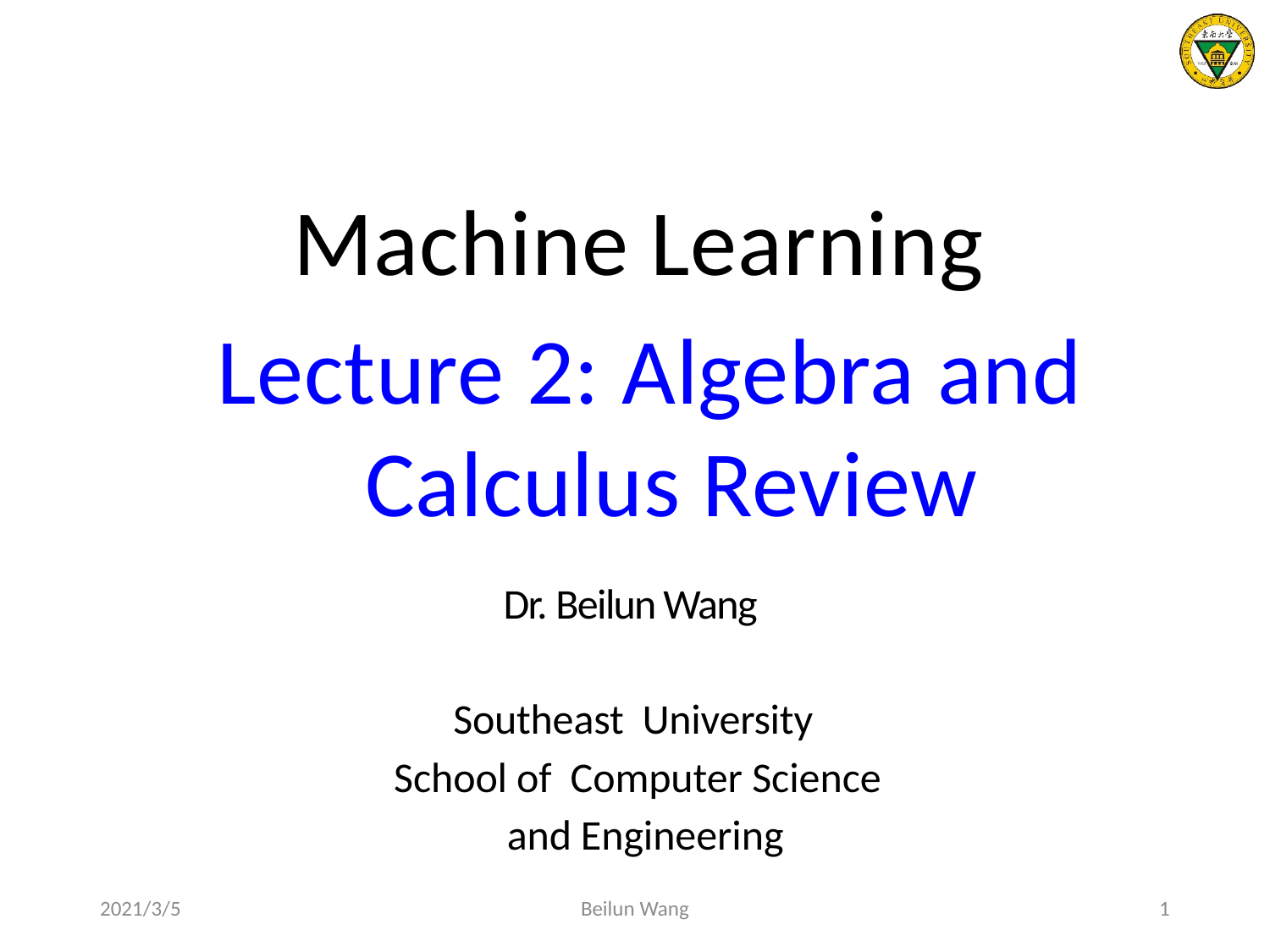

Machine Learning
Lecture 2: Algebra and   Calculus Review
Dr. Beilun Wang

         Southeast  University
               School of  Computer Science
                           and Engineering
2021/3/5
Beilun Wang
1